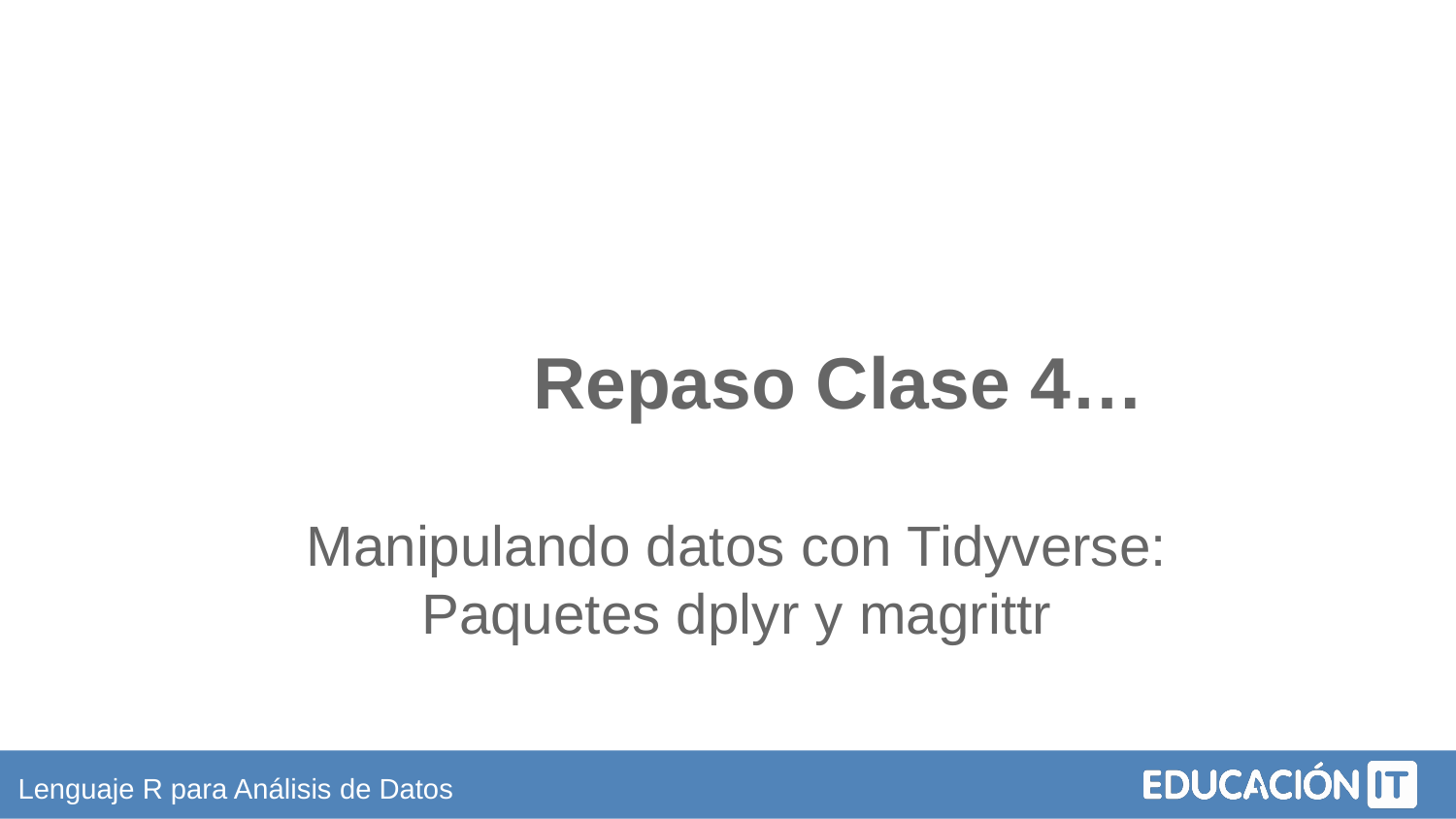

Repaso Clase 4…
Manipulando datos con Tidyverse:
Paquetes dplyr y magrittr